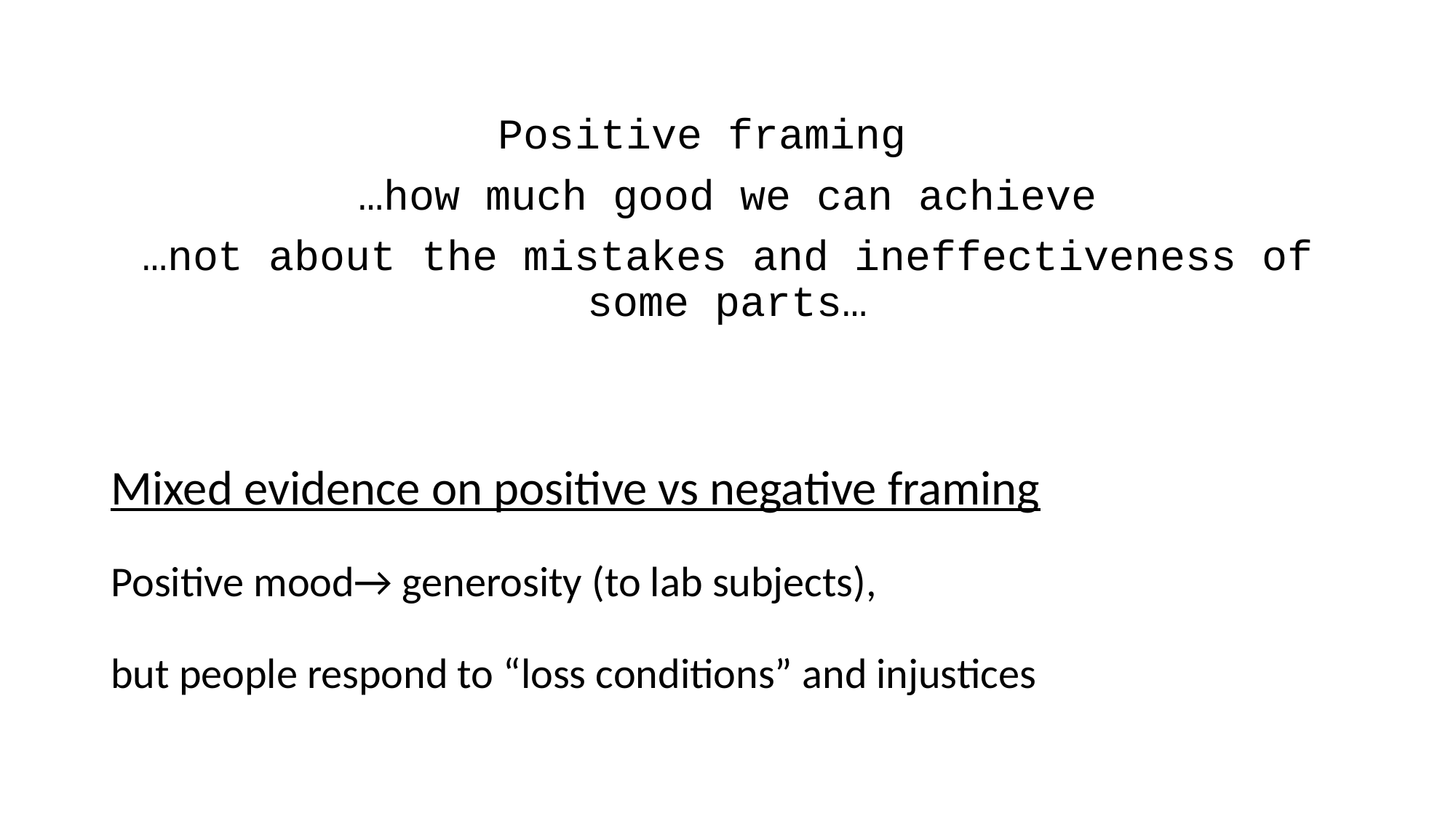

Positive framing
…how much good we can achieve
…not about the mistakes and ineffectiveness of some parts…

Mixed evidence on positive vs negative framing

Positive mood→ generosity (to lab subjects),

but people respond to “loss conditions” and injustices